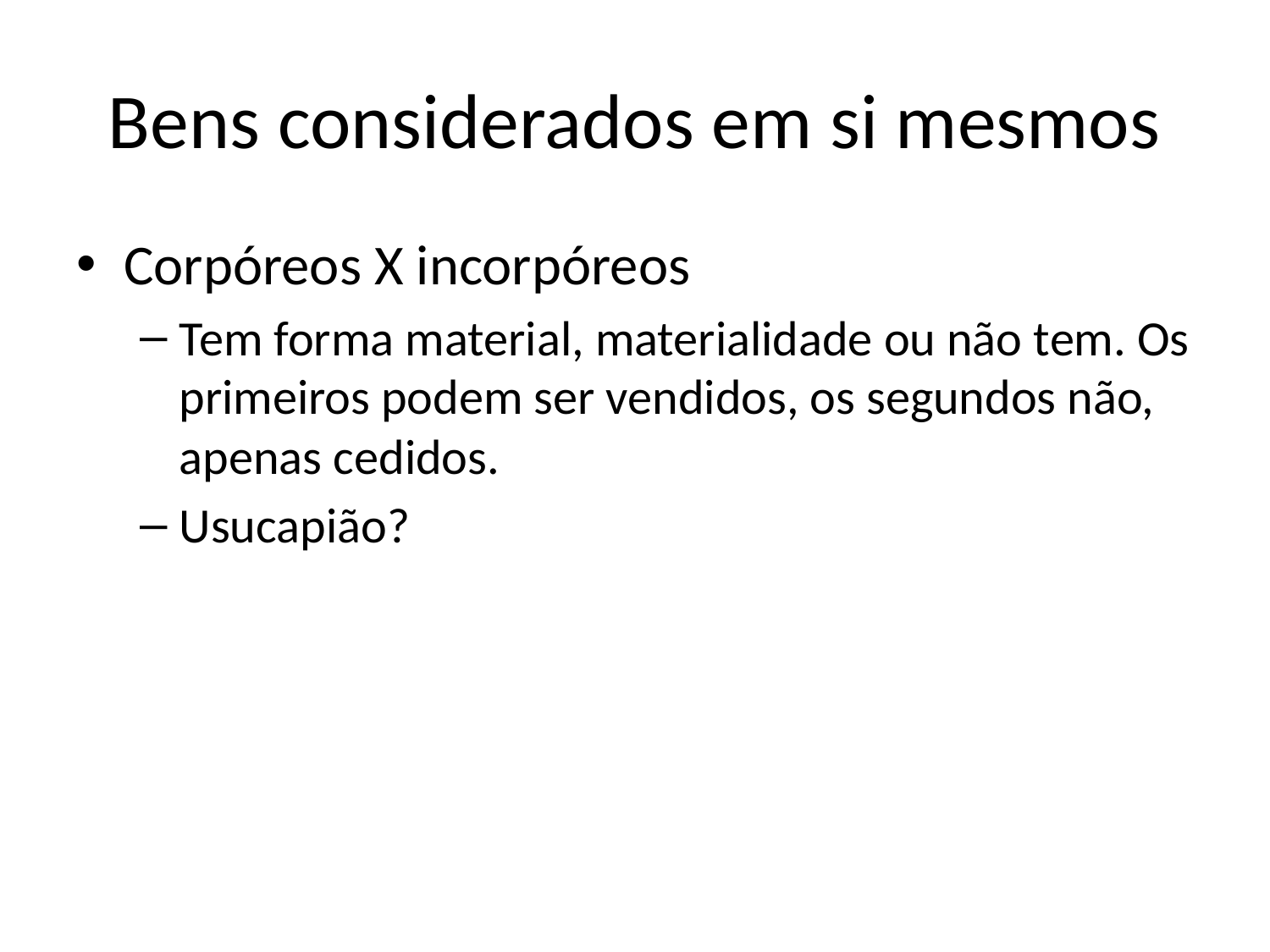

# Bens considerados em si mesmos
Corpóreos X incorpóreos
Tem forma material, materialidade ou não tem. Os primeiros podem ser vendidos, os segundos não, apenas cedidos.
Usucapião?